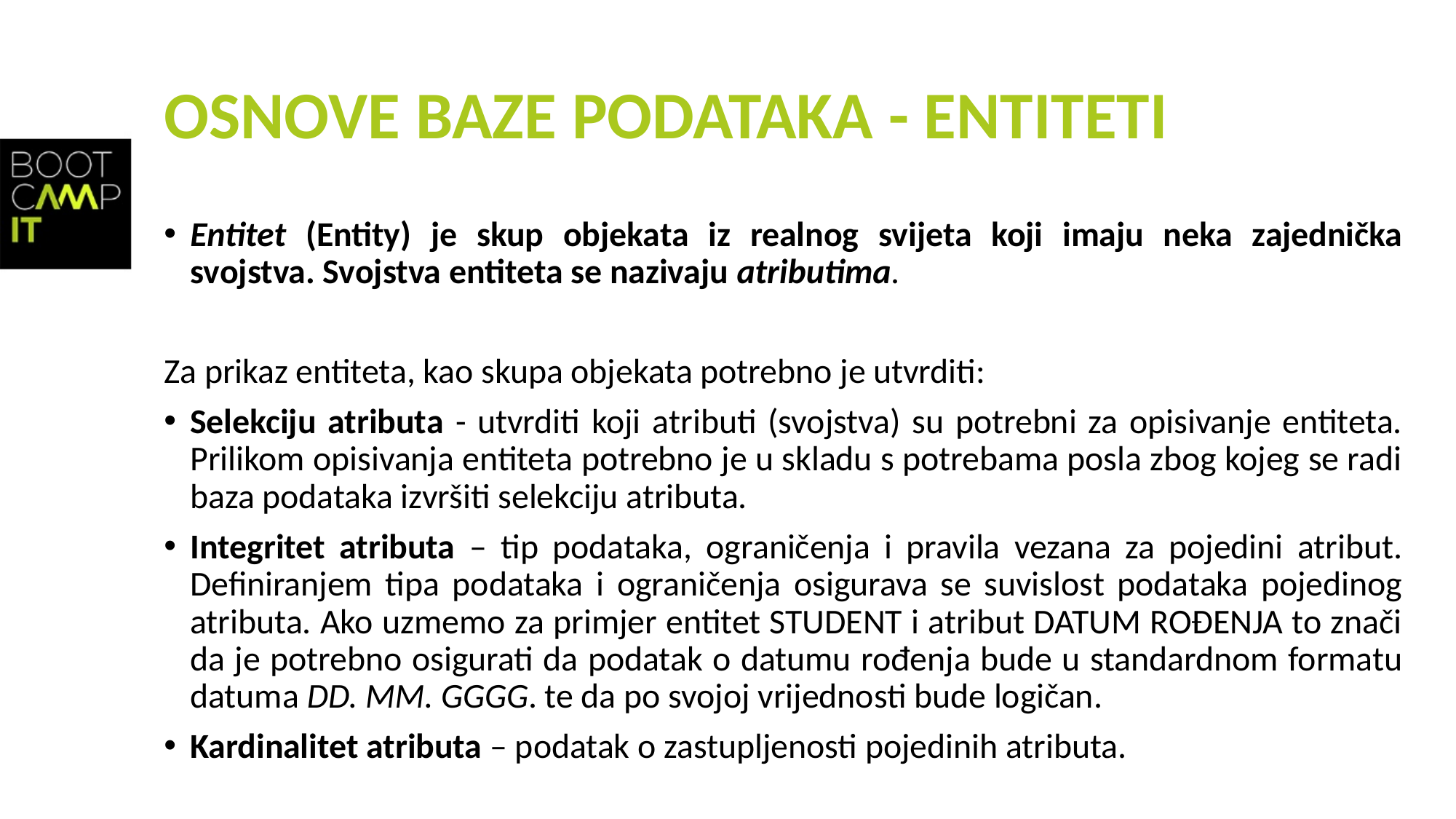

# OSNOVE BAZE PODATAKA - ENTITETI
Entitet (Entity) je skup objekata iz realnog svijeta koji imaju neka zajednička svojstva. Svojstva entiteta se nazivaju atributima.

Za prikaz entiteta, kao skupa objekata potrebno je utvrditi:
Selekciju atributa - utvrditi koji atributi (svojstva) su potrebni za opisivanje entiteta. Prilikom opisivanja entiteta potrebno je u skladu s potrebama posla zbog kojeg se radi baza podataka izvršiti selekciju atributa.
Integritet atributa – tip podataka, ograničenja i pravila vezana za pojedini atribut. Definiranjem tipa podataka i ograničenja osigurava se suvislost podataka pojedinog atributa. Ako uzmemo za primjer entitet STUDENT i atribut DATUM ROĐENJA to znači da je potrebno osigurati da podatak o datumu rođenja bude u standardnom formatu datuma DD. MM. GGGG. te da po svojoj vrijednosti bude logičan.
Kardinalitet atributa – podatak o zastupljenosti pojedinih atributa.